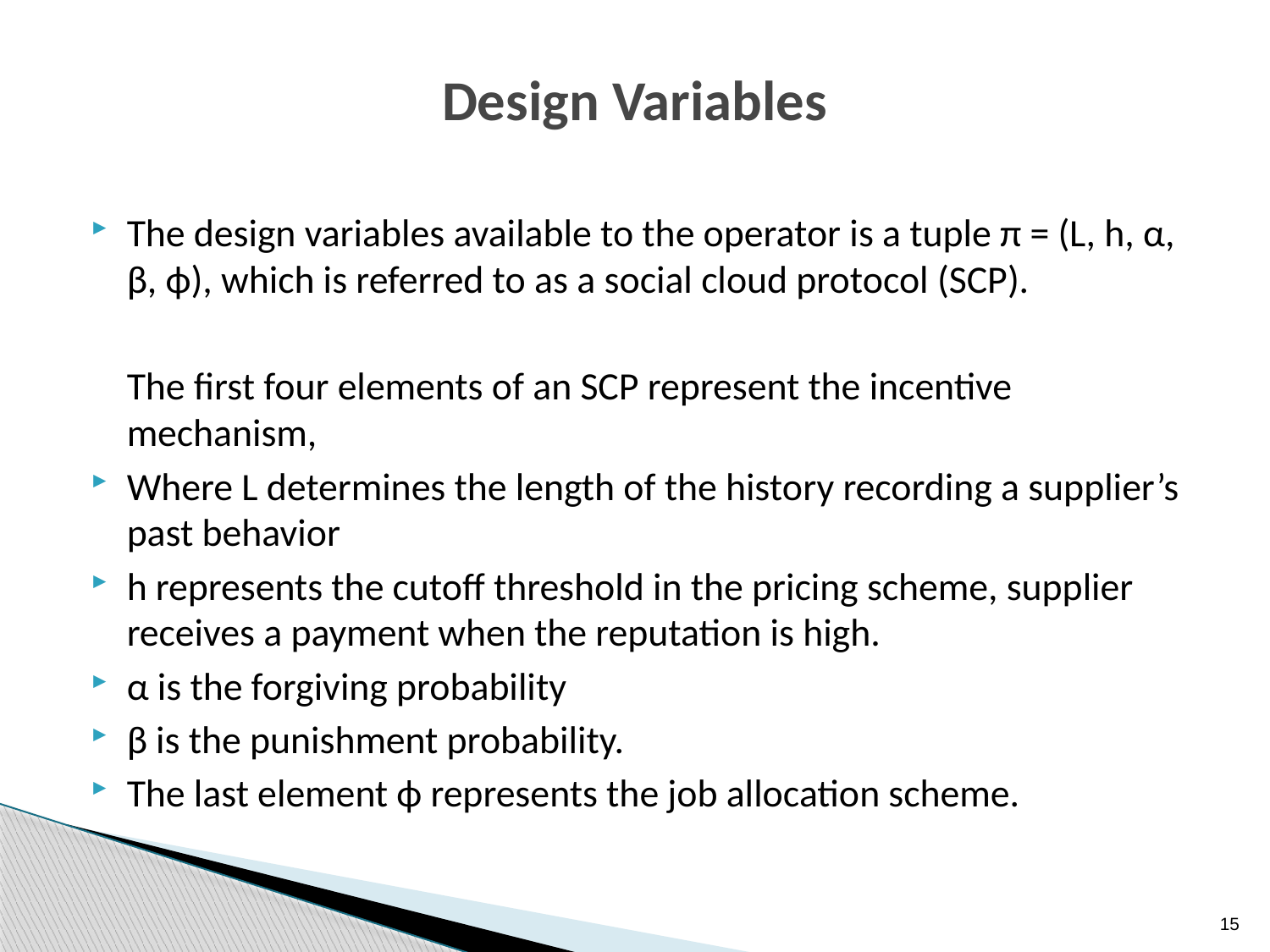

# Design Variables

The design variables available to the operator is a tuple π = (L, h, α, β, ϕ), which is referred to as a social cloud protocol (SCP).

	The first four elements of an SCP represent the incentive mechanism,
Where L determines the length of the history recording a supplier’s past behavior
h represents the cutoff threshold in the pricing scheme, supplier receives a payment when the reputation is high.
α is the forgiving probability
β is the punishment probability.
The last element ϕ represents the job allocation scheme.
15